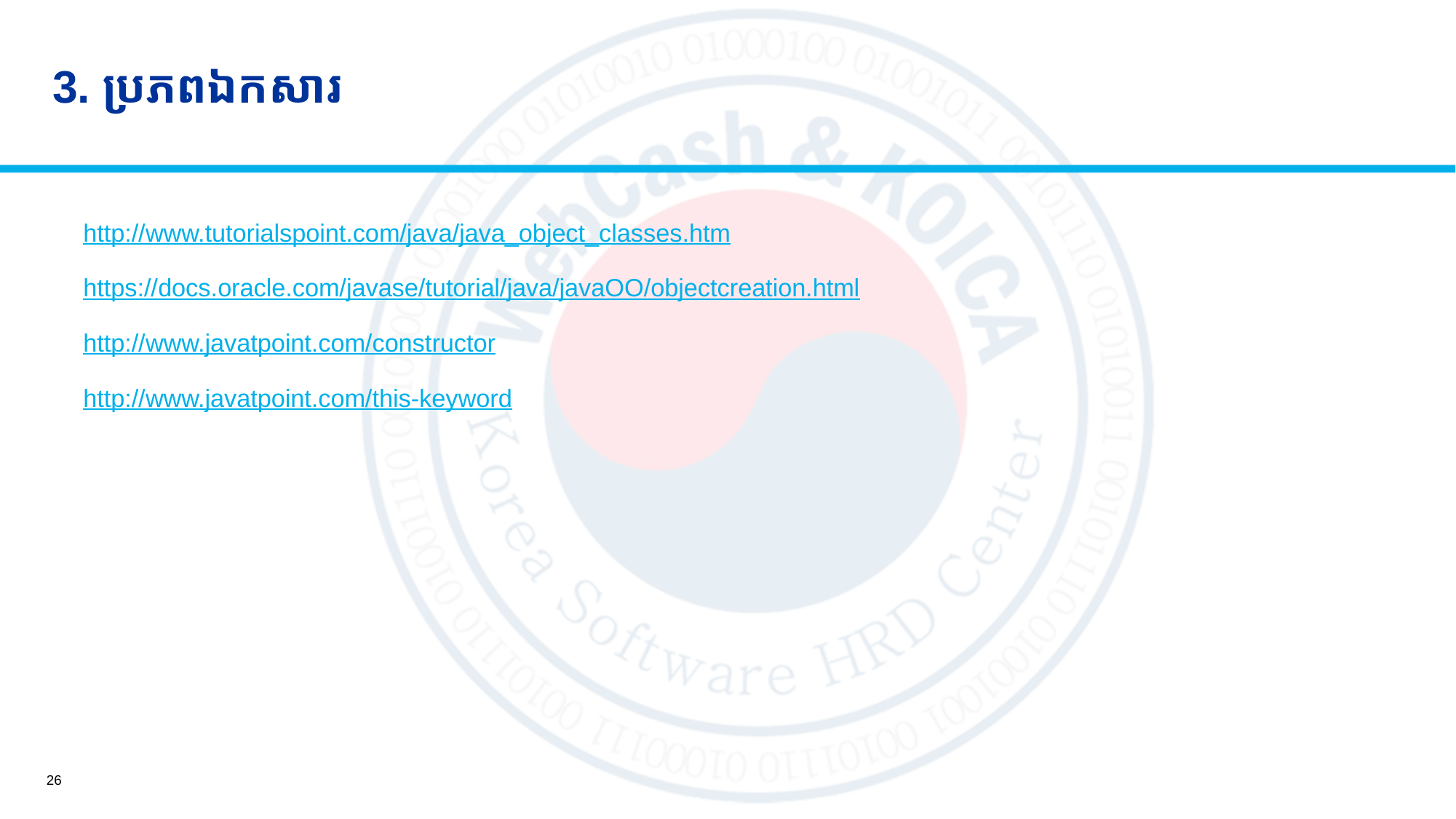

# 3. ប្រភពឯកសារ
http://www.tutorialspoint.com/java/java_object_classes.htm
https://docs.oracle.com/javase/tutorial/java/javaOO/objectcreation.html
http://www.javatpoint.com/constructor
http://www.javatpoint.com/this-keyword

26